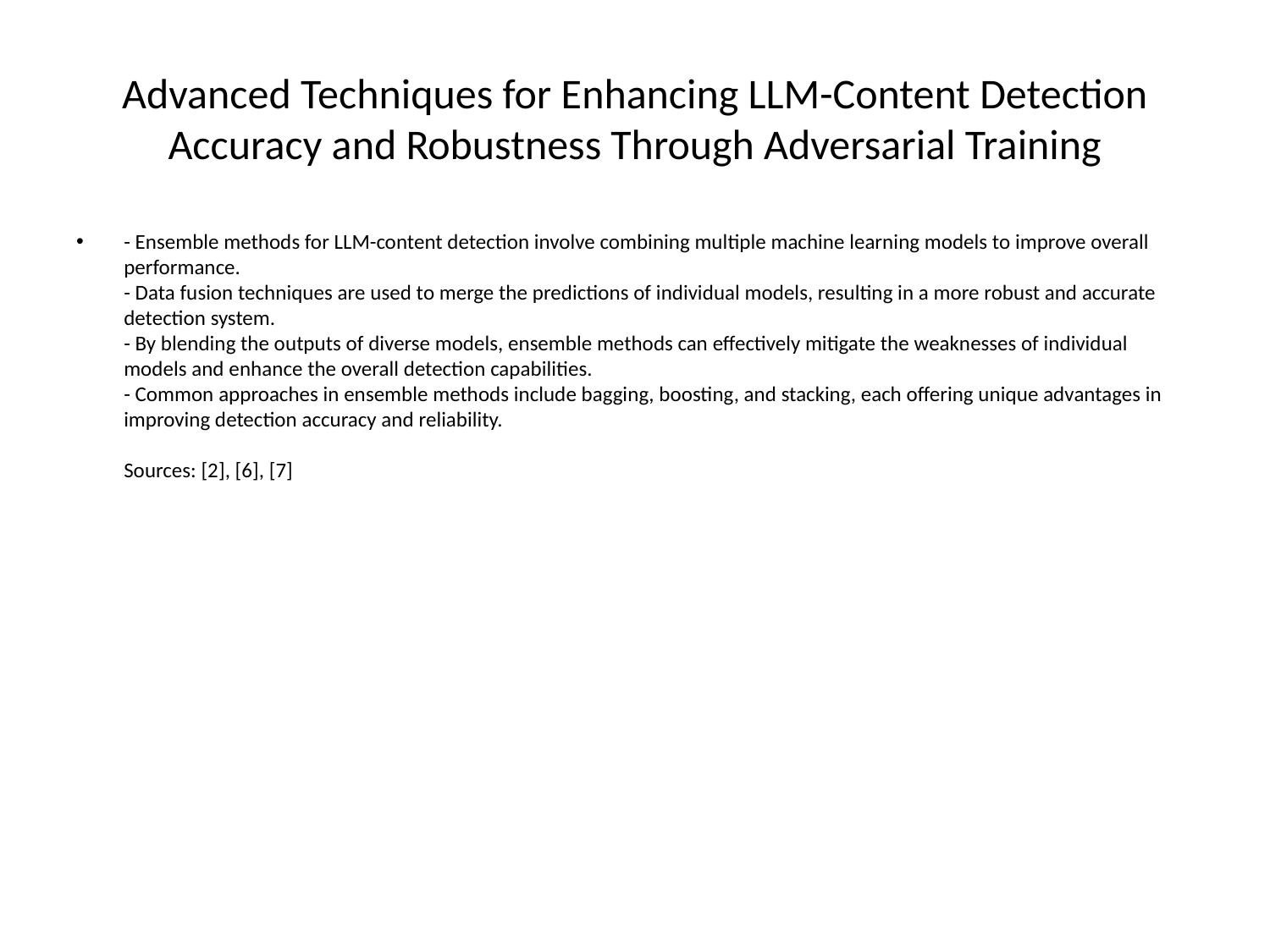

# Advanced Techniques for Enhancing LLM-Content Detection Accuracy and Robustness Through Adversarial Training
- Ensemble methods for LLM-content detection involve combining multiple machine learning models to improve overall performance.
- Data fusion techniques are used to merge the predictions of individual models, resulting in a more robust and accurate detection system.
- By blending the outputs of diverse models, ensemble methods can effectively mitigate the weaknesses of individual models and enhance the overall detection capabilities.
- Common approaches in ensemble methods include bagging, boosting, and stacking, each offering unique advantages in improving detection accuracy and reliability.
Sources: [2], [6], [7]